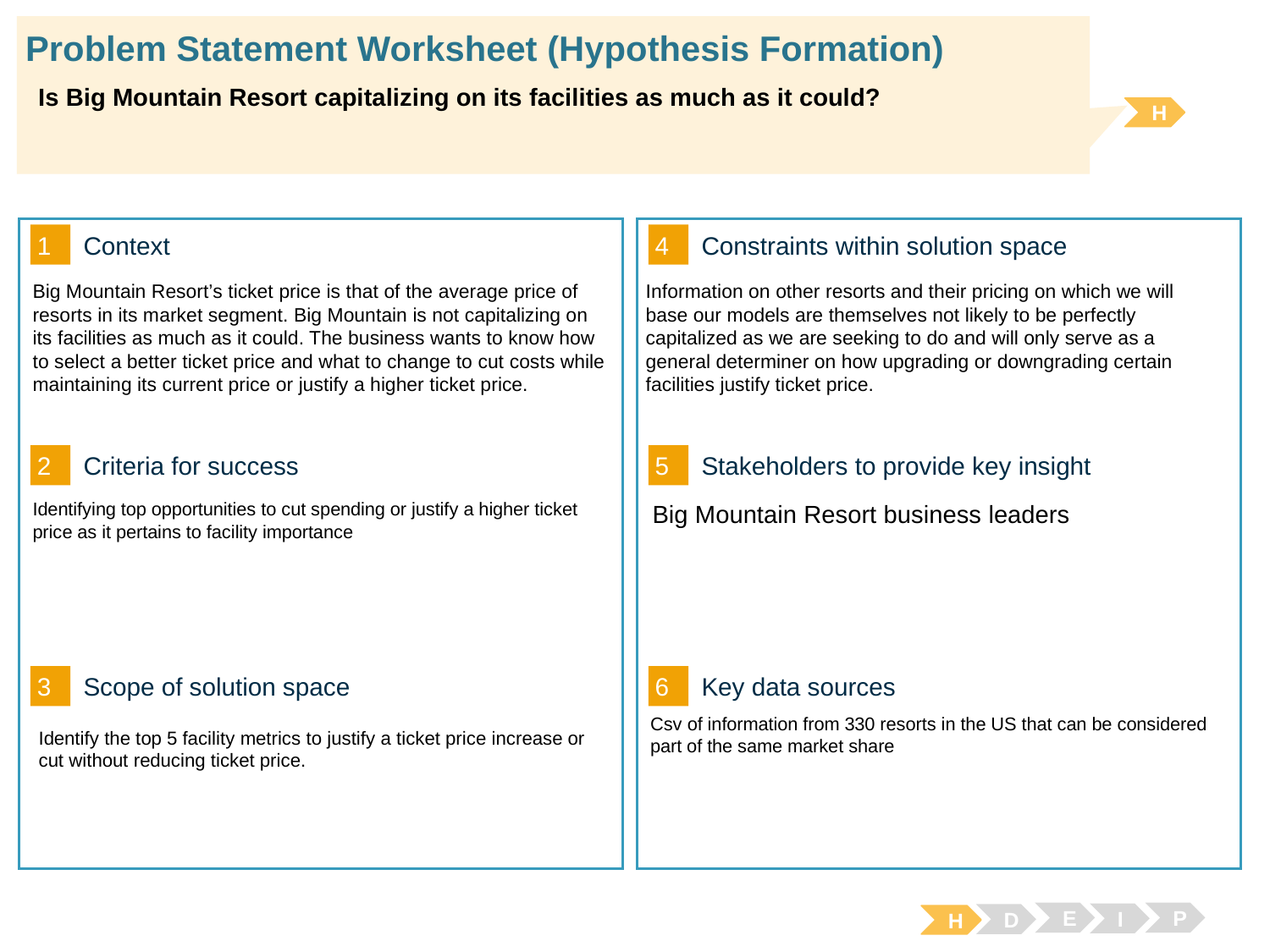

# Problem Statement Worksheet (Hypothesis Formation)
Is Big Mountain Resort capitalizing on its facilities as much as it could?
H

1
4
Context
Constraints within solution space
Information on other resorts and their pricing on which we will base our models are themselves not likely to be perfectly capitalized as we are seeking to do and will only serve as a general determiner on how upgrading or downgrading certain facilities justify ticket price.
Big Mountain Resort’s ticket price is that of the average price of resorts in its market segment. Big Mountain is not capitalizing on its facilities as much as it could. The business wants to know how to select a better ticket price and what to change to cut costs while maintaining its current price or justify a higher ticket price.
2
5
Criteria for success
Stakeholders to provide key insight
Identifying top opportunities to cut spending or justify a higher ticket price as it pertains to facility importance
Big Mountain Resort business leaders
3
6
Key data sources
Scope of solution space
Csv of information from 330 resorts in the US that can be considered part of the same market share
Identify the top 5 facility metrics to justify a ticket price increase or cut without reducing ticket price.
E
P
I
D
H